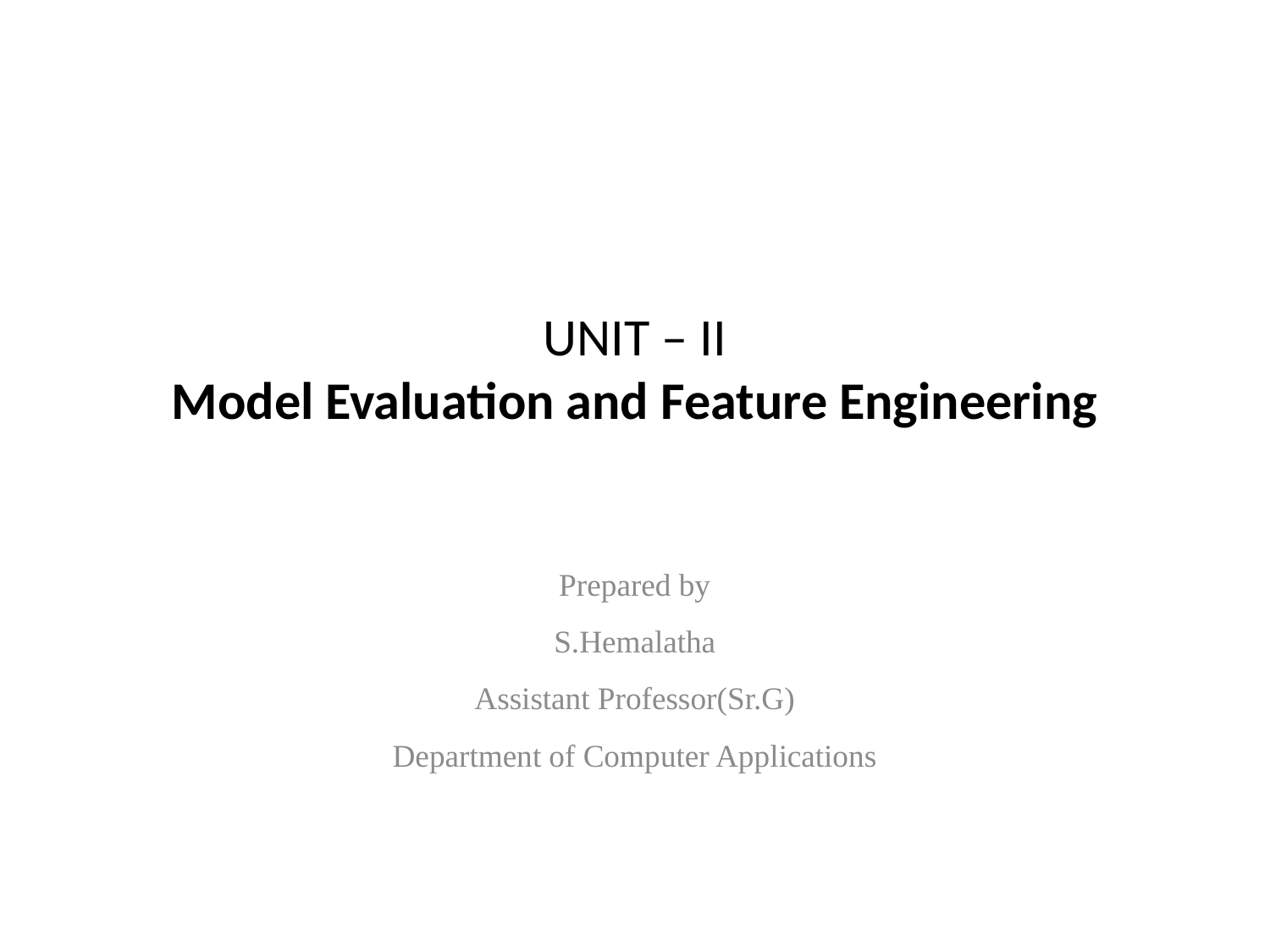

# UNIT – II Model Evaluation and Feature Engineering
Prepared by
S.Hemalatha
Assistant Professor(Sr.G)
Department of Computer Applications